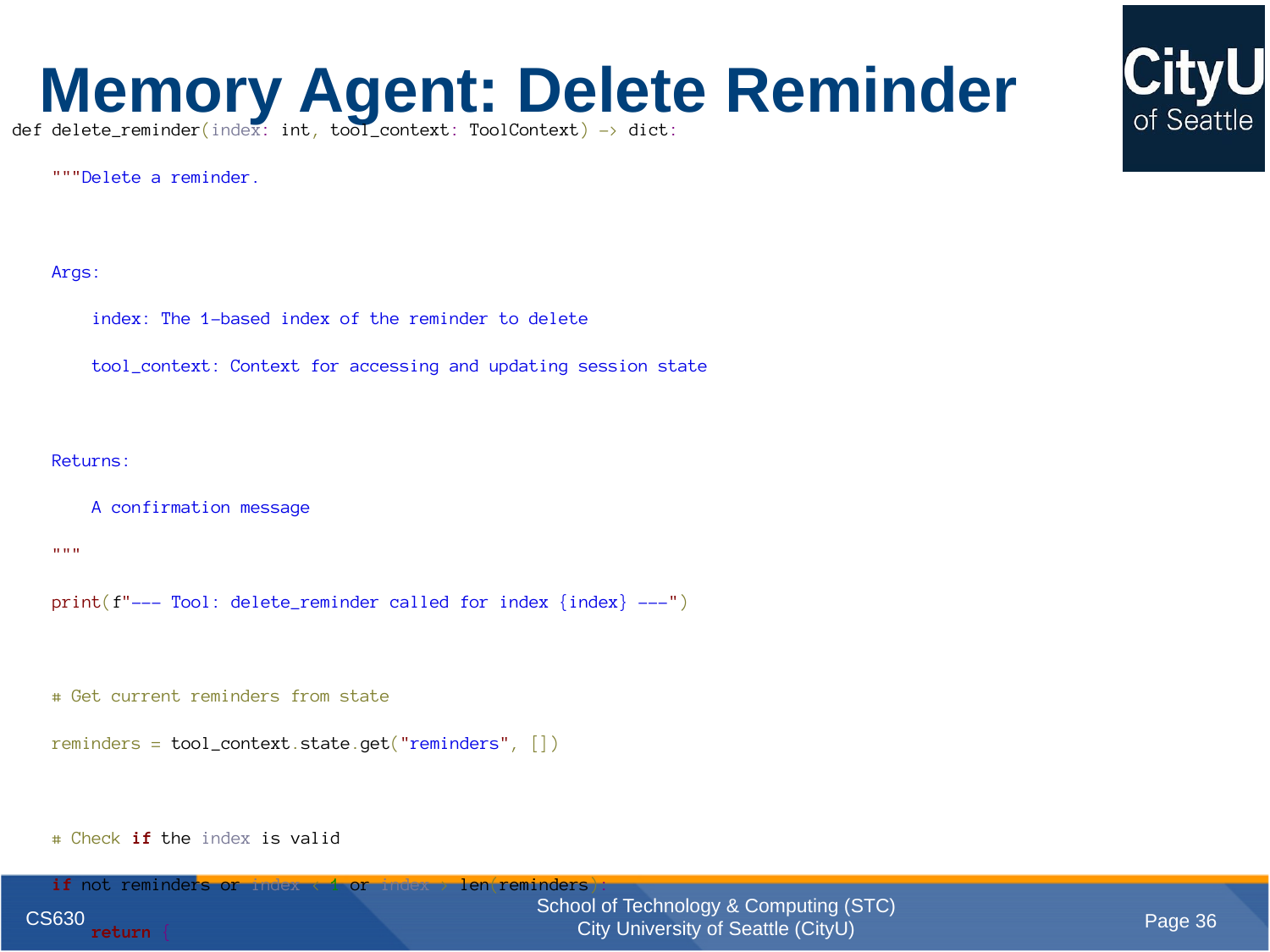

# Memory Agent: Delete Reminder
def delete_reminder(index: int, tool_context: ToolContext) -> dict:
    """Delete a reminder.

    Args:
        index: The 1-based index of the reminder to delete
        tool_context: Context for accessing and updating session state

    Returns:
        A confirmation message
    """
    print(f"--- Tool: delete_reminder called for index {index} ---")

    # Get current reminders from state
    reminders = tool_context.state.get("reminders", [])

    # Check if the index is valid
    if not reminders or index < 1 or index > len(reminders):
        return {
            "action": "delete_reminder",
            "status": "error",
            "message": f"Could not find reminder at position {index}. Currently there are {len(reminders)} reminders.",
        }

    # Remove the reminder (adjusting for 0-based indices)
    deleted_reminder = reminders.pop(index - 1)

    # Update state with the modified list
    tool_context.state["reminders"] = reminders

    return {
        "action": "delete_reminder",
        "index": index,
        "deleted_reminder": deleted_reminder,
        "message": f"Deleted reminder {index}: '{deleted_reminder}'",
    }